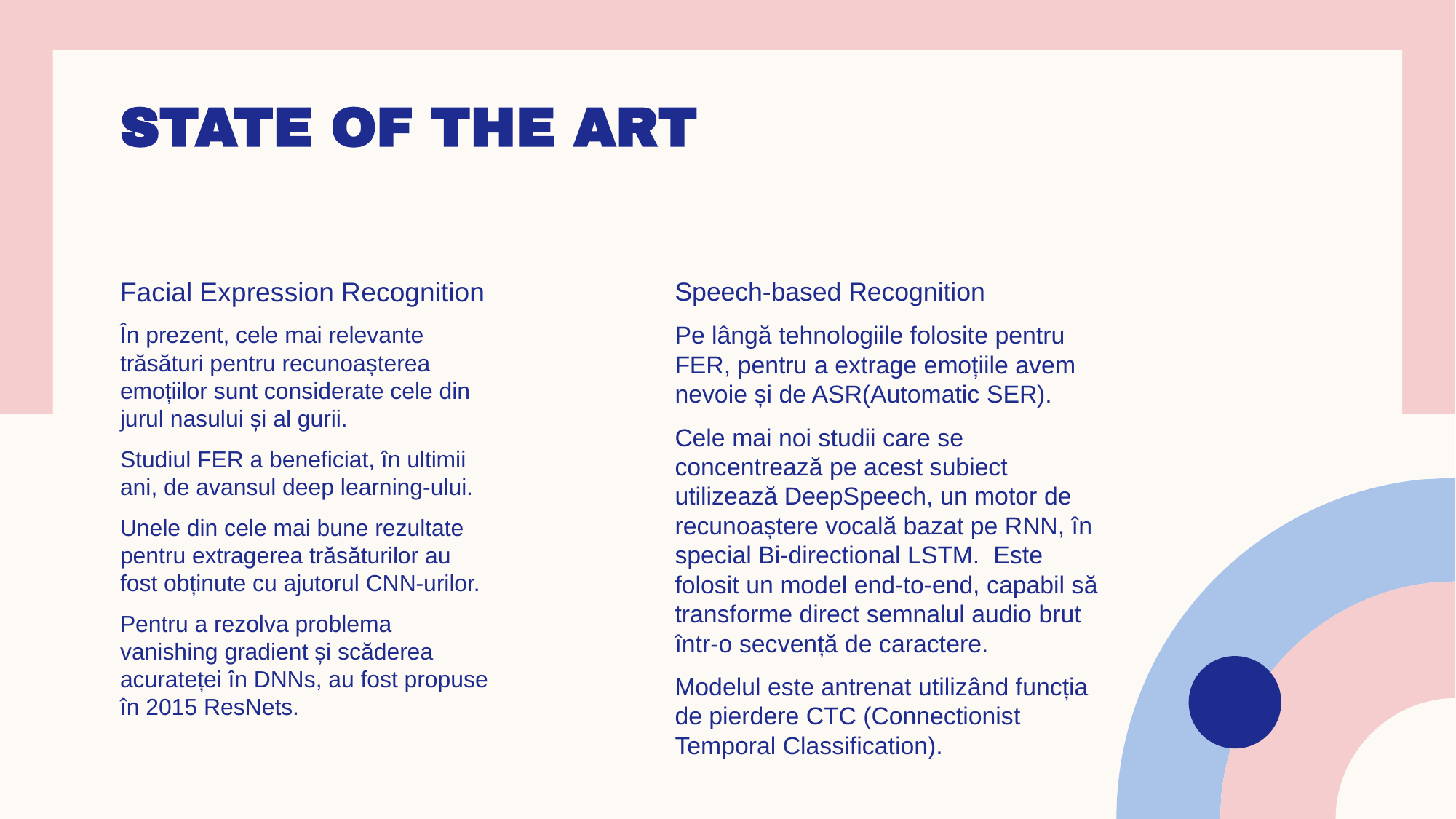

# State Of The Art
Speech-based Recognition
Pe lângă tehnologiile folosite pentru FER, pentru a extrage emoțiile avem nevoie și de ASR(Automatic SER).
Cele mai noi studii care se concentrează pe acest subiect utilizează DeepSpeech, un motor de recunoaștere vocală bazat pe RNN, în special Bi-directional LSTM.  Este folosit un model end-to-end, capabil să transforme direct semnalul audio brut într-o secvență de caractere.
Modelul este antrenat utilizând funcția de pierdere CTC (Connectionist Temporal Classification).
Facial Expression Recognition
În prezent, cele mai relevante trăsături pentru recunoașterea emoțiilor sunt considerate cele din jurul nasului și al gurii.
Studiul FER a beneficiat, în ultimii ani, de avansul deep learning-ului.
Unele din cele mai bune rezultate pentru extragerea trăsăturilor au fost obținute cu ajutorul CNN-urilor.
Pentru a rezolva problema vanishing gradient și scăderea acurateței în DNNs, au fost propuse în 2015 ResNets.